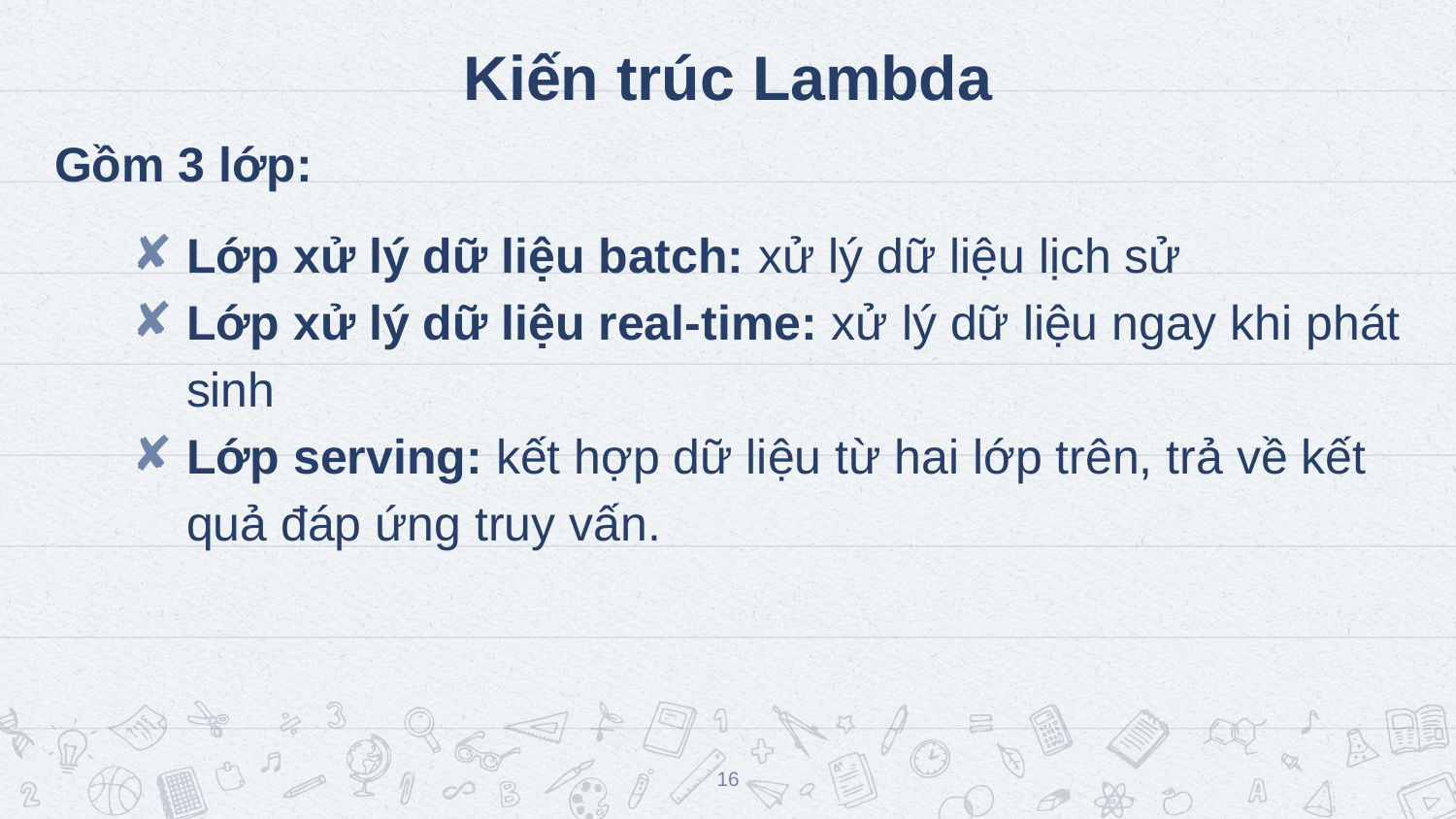

# Kiến trúc Lambda
 Gồm 3 lớp:
Lớp xử lý dữ liệu batch: xử lý dữ liệu lịch sử
Lớp xử lý dữ liệu real-time: xử lý dữ liệu ngay khi phát sinh
Lớp serving: kết hợp dữ liệu từ hai lớp trên, trả về kết quả đáp ứng truy vấn.

16